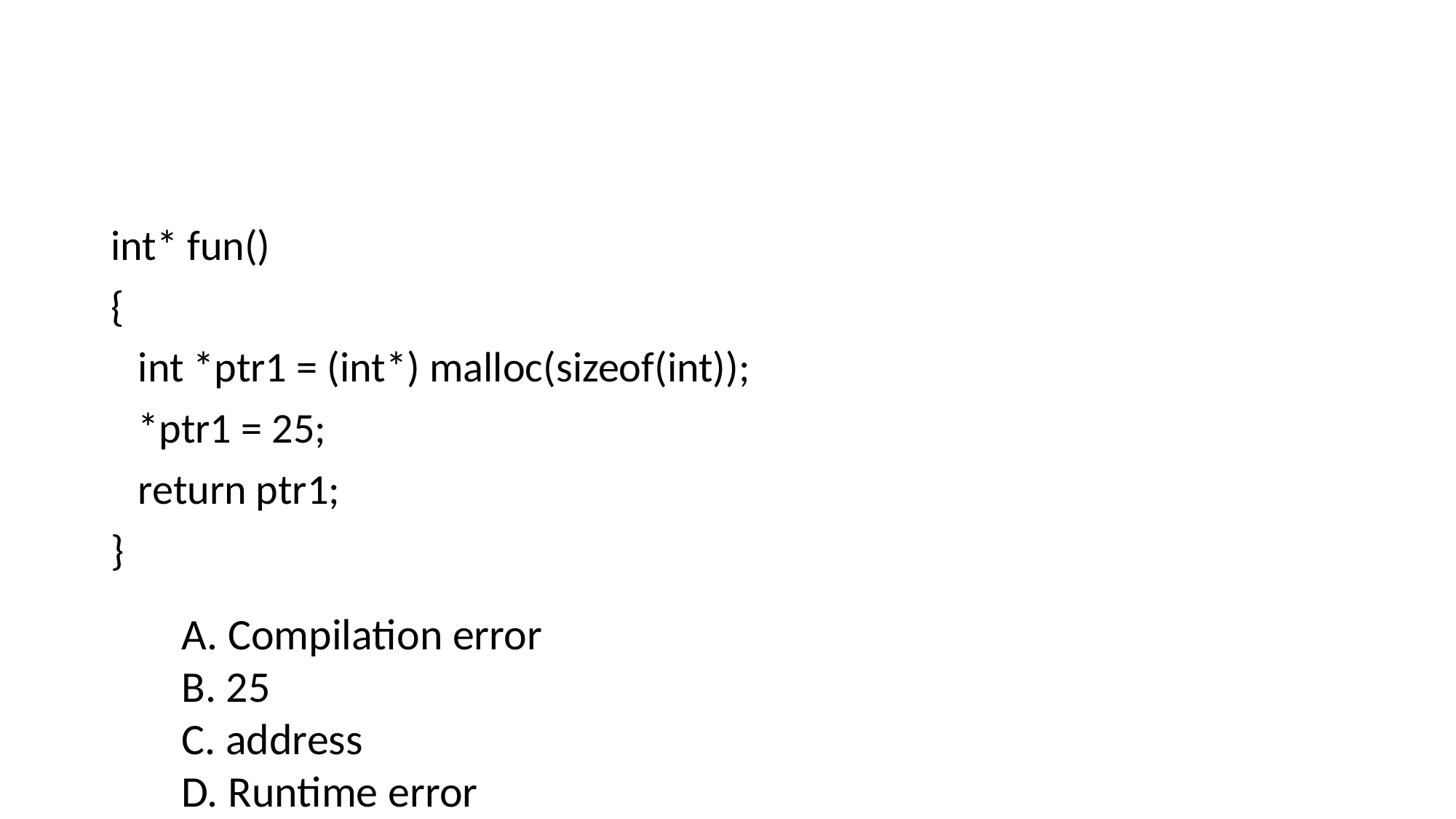

int* fun()
{
	int *ptr1 = (int*) malloc(sizeof(int));
	*ptr1 = 25;
	return ptr1;
}

A. Compilation error
B. 25
C. address
D. Runtime error